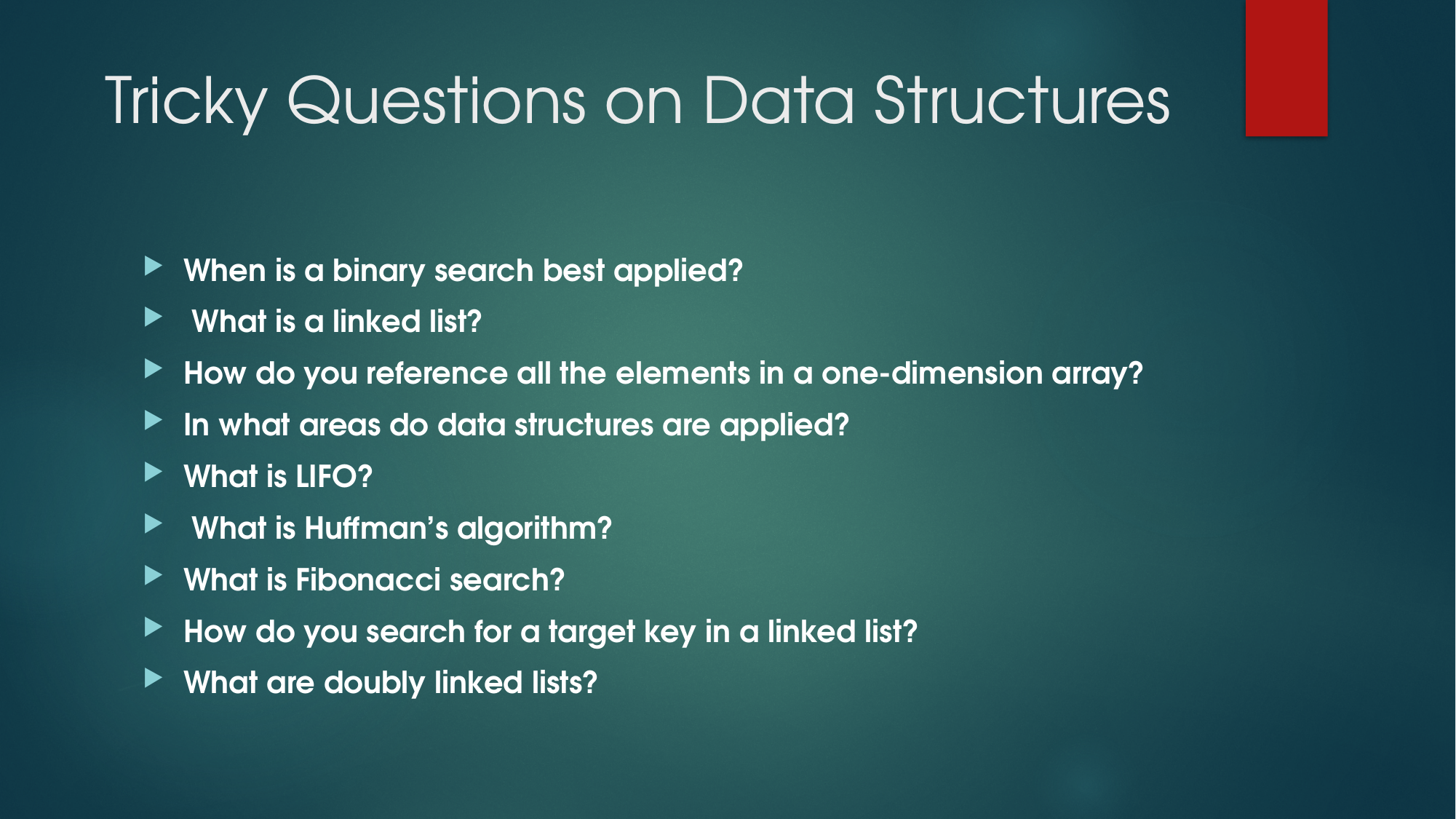

# Tricky Questions on Data Structures
When is a binary search best applied?
 What is a linked list?
How do you reference all the elements in a one-dimension array?
In what areas do data structures are applied?
What is LIFO?
 What is Huffman’s algorithm?
What is Fibonacci search?
How do you search for a target key in a linked list?
What are doubly linked lists?